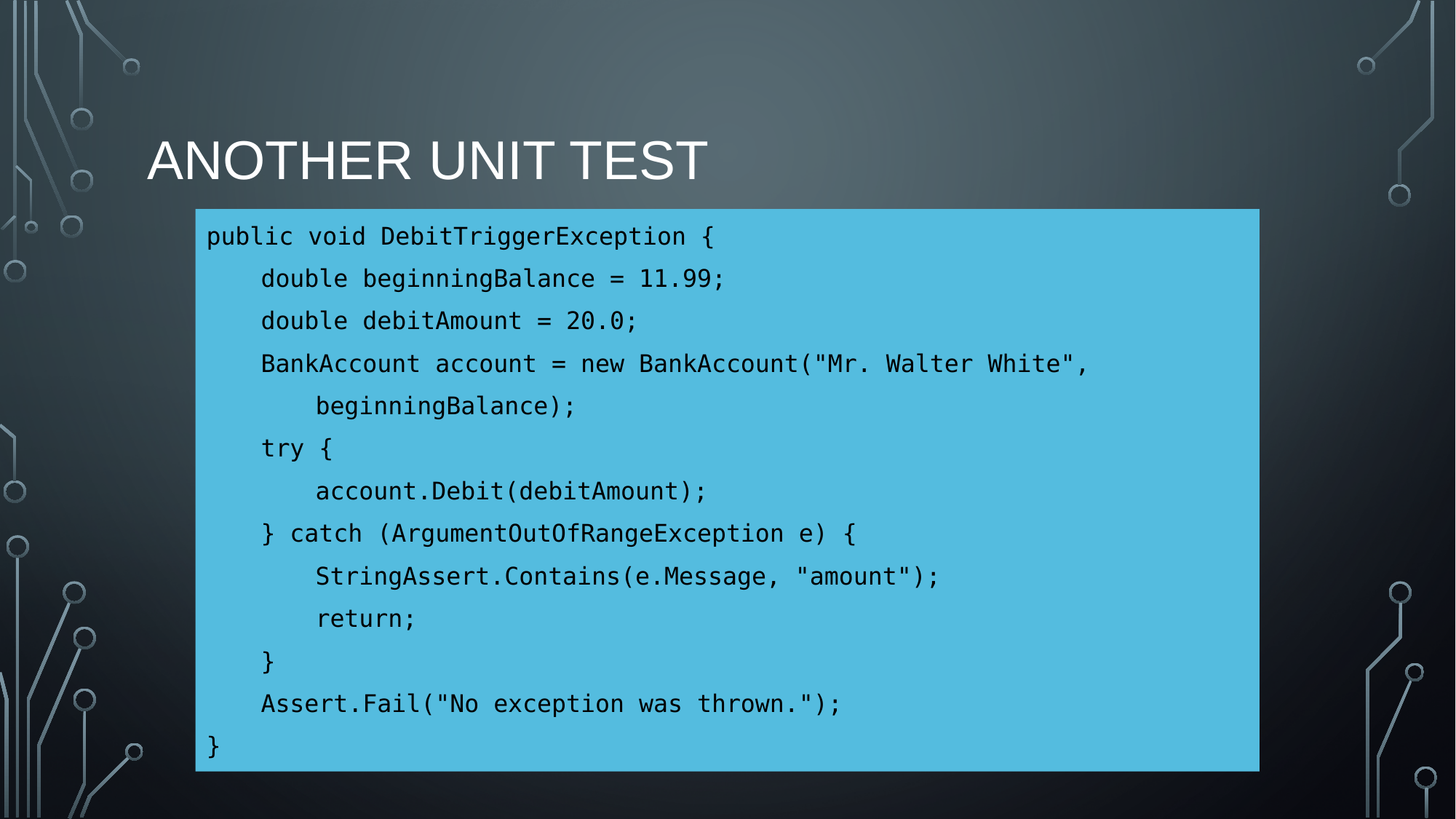

# Another unit test
public void DebitTriggerException {
	double beginningBalance = 11.99;
	double debitAmount = 20.0;
	BankAccount account = new BankAccount("Mr. Walter White",
		beginningBalance);
	try {
		account.Debit(debitAmount);
	} catch (ArgumentOutOfRangeException e) {
		StringAssert.Contains(e.Message, "amount");
		return;
	}
	Assert.Fail("No exception was thrown.");
}